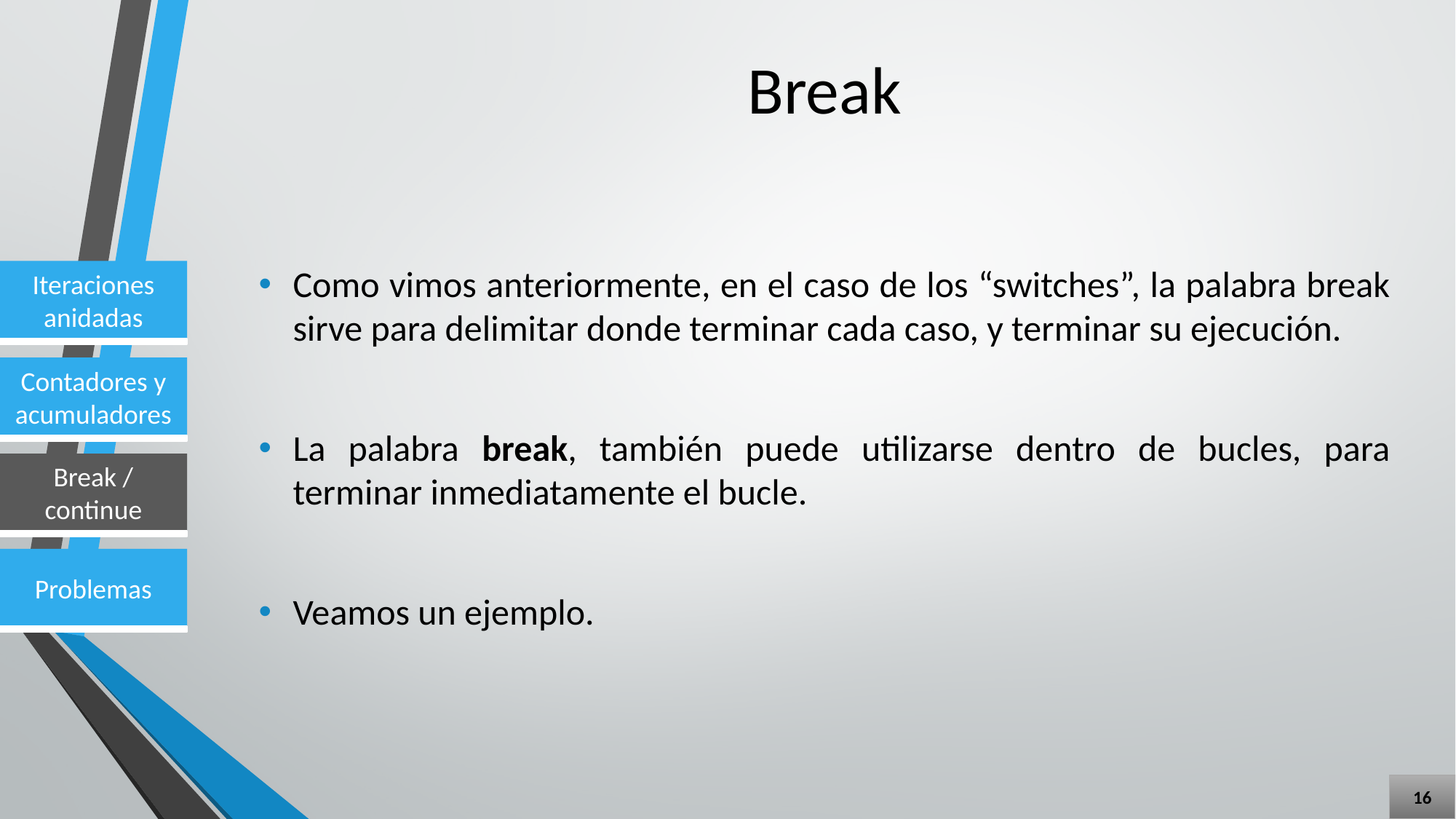

# Break
Como vimos anteriormente, en el caso de los “switches”, la palabra break sirve para delimitar donde terminar cada caso, y terminar su ejecución.

La palabra break, también puede utilizarse dentro de bucles, para terminar inmediatamente el bucle.

Veamos un ejemplo.
16